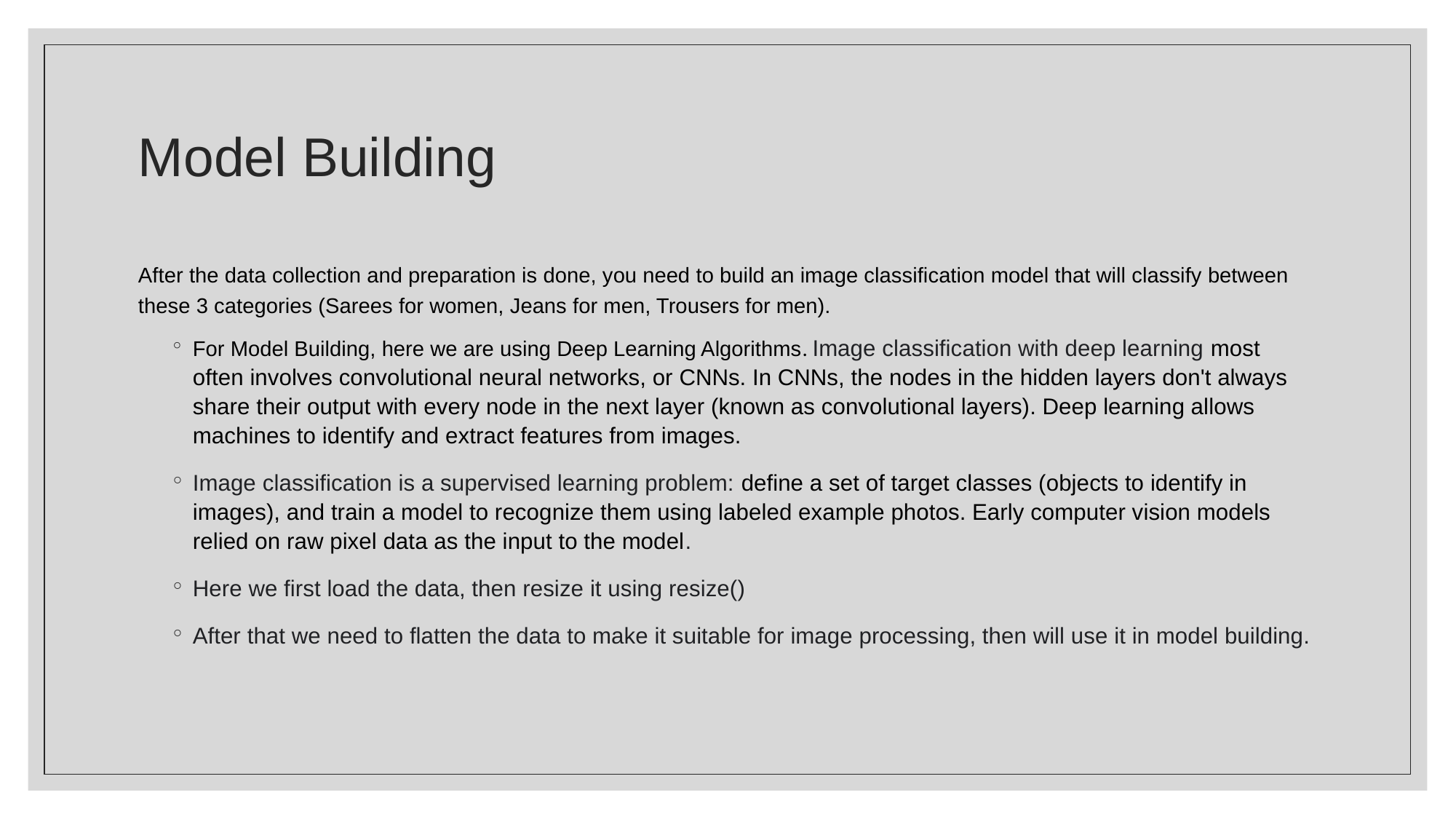

# Model Building
After the data collection and preparation is done, you need to build an image classification model that will classify between these 3 categories (Sarees for women, Jeans for men, Trousers for men).
For Model Building, here we are using Deep Learning Algorithms. Image classification with deep learning most often involves convolutional neural networks, or CNNs. In CNNs, the nodes in the hidden layers don't always share their output with every node in the next layer (known as convolutional layers). Deep learning allows machines to identify and extract features from images.
Image classification is a supervised learning problem: define a set of target classes (objects to identify in images), and train a model to recognize them using labeled example photos. Early computer vision models relied on raw pixel data as the input to the model.
Here we first load the data, then resize it using resize()
After that we need to flatten the data to make it suitable for image processing, then will use it in model building.